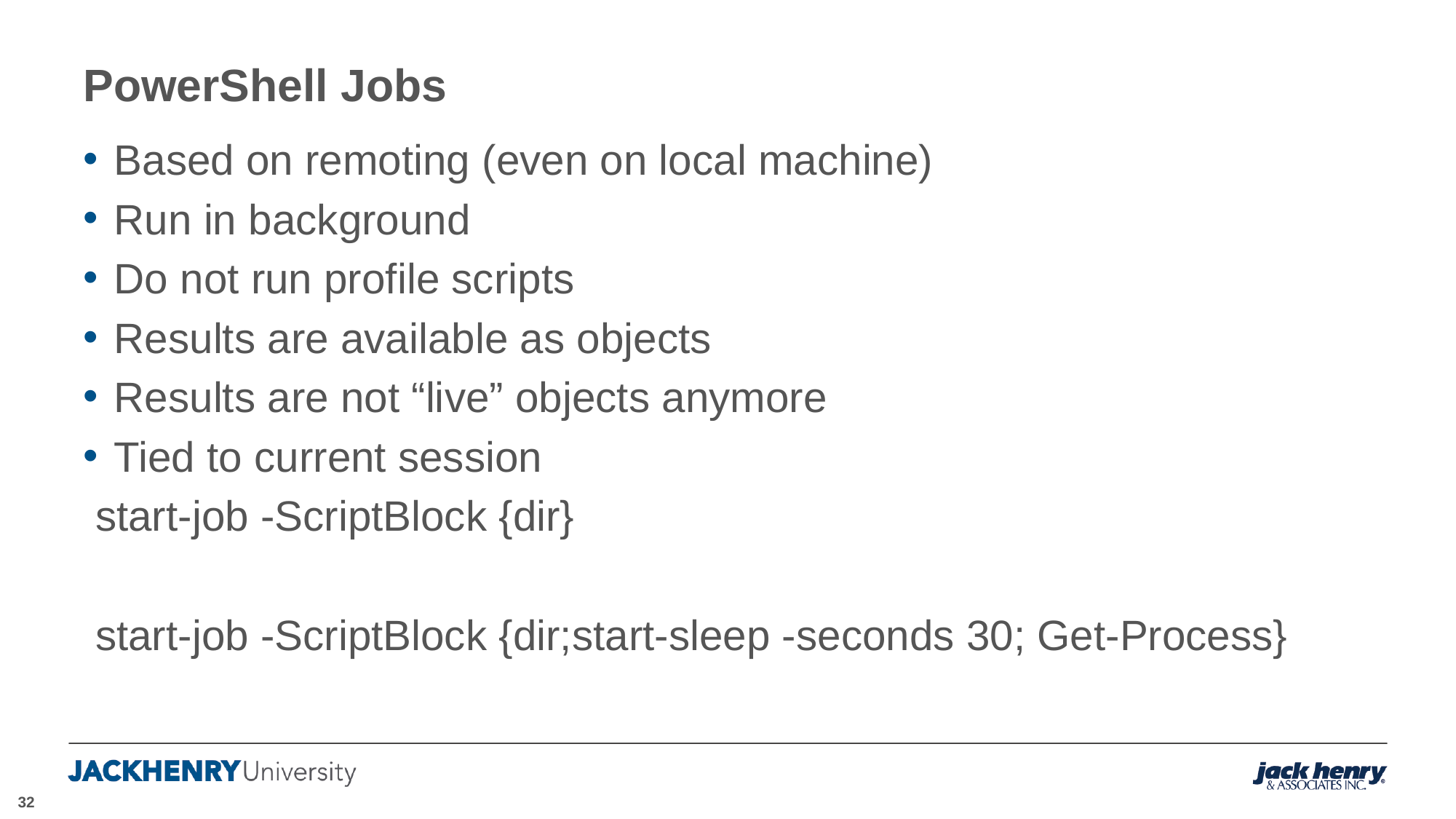

# PowerShell Jobs
Based on remoting (even on local machine)
Run in background
Do not run profile scripts
Results are available as objects
Results are not “live” objects anymore
Tied to current session
 start-job -ScriptBlock {dir}

 start-job -ScriptBlock {dir;start-sleep -seconds 30; Get-Process}